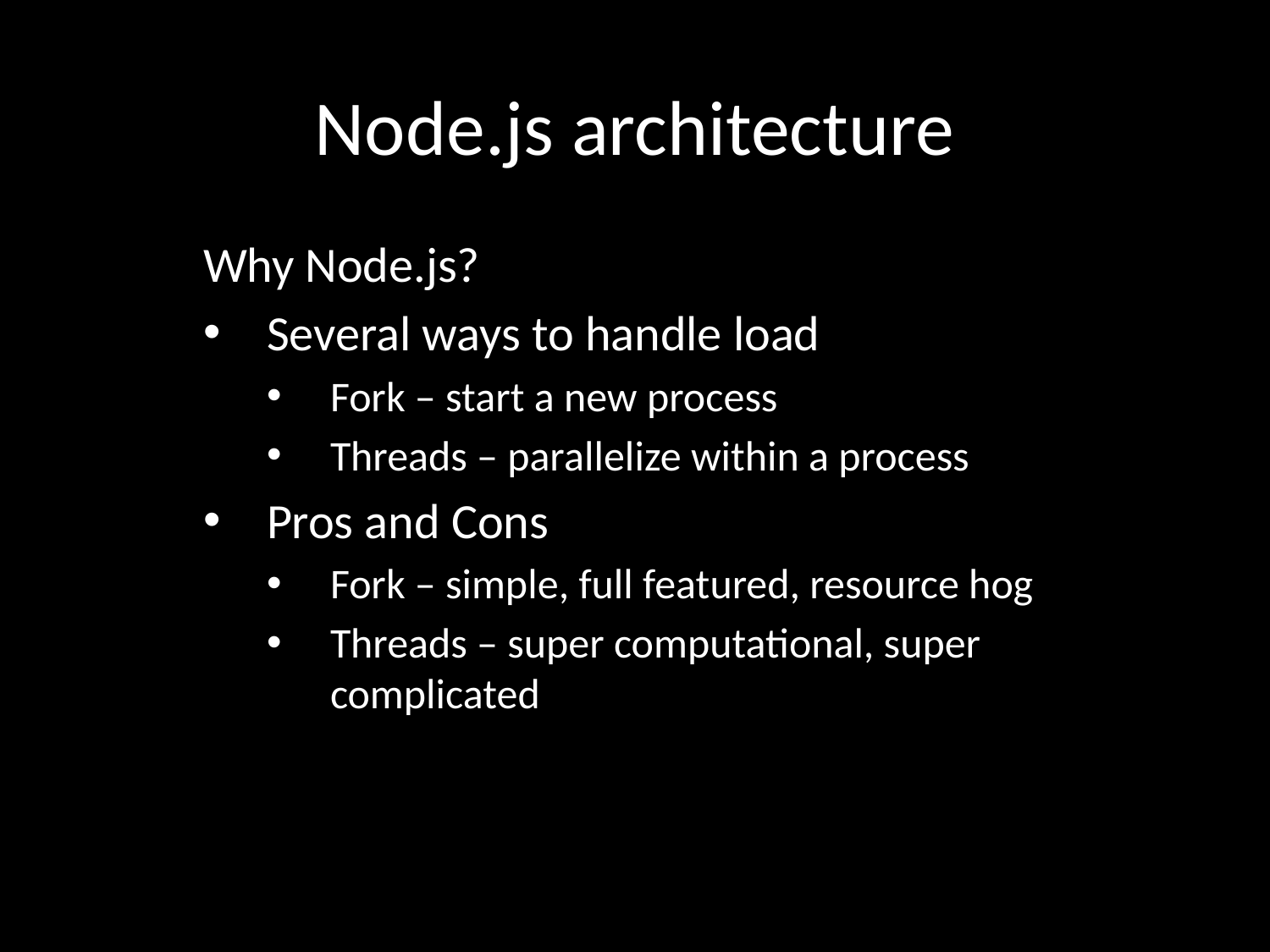

# Node.js architecture
Why Node.js?
Several ways to handle load
Fork – start a new process
Threads – parallelize within a process
Pros and Cons
Fork – simple, full featured, resource hog
Threads – super computational, super complicated